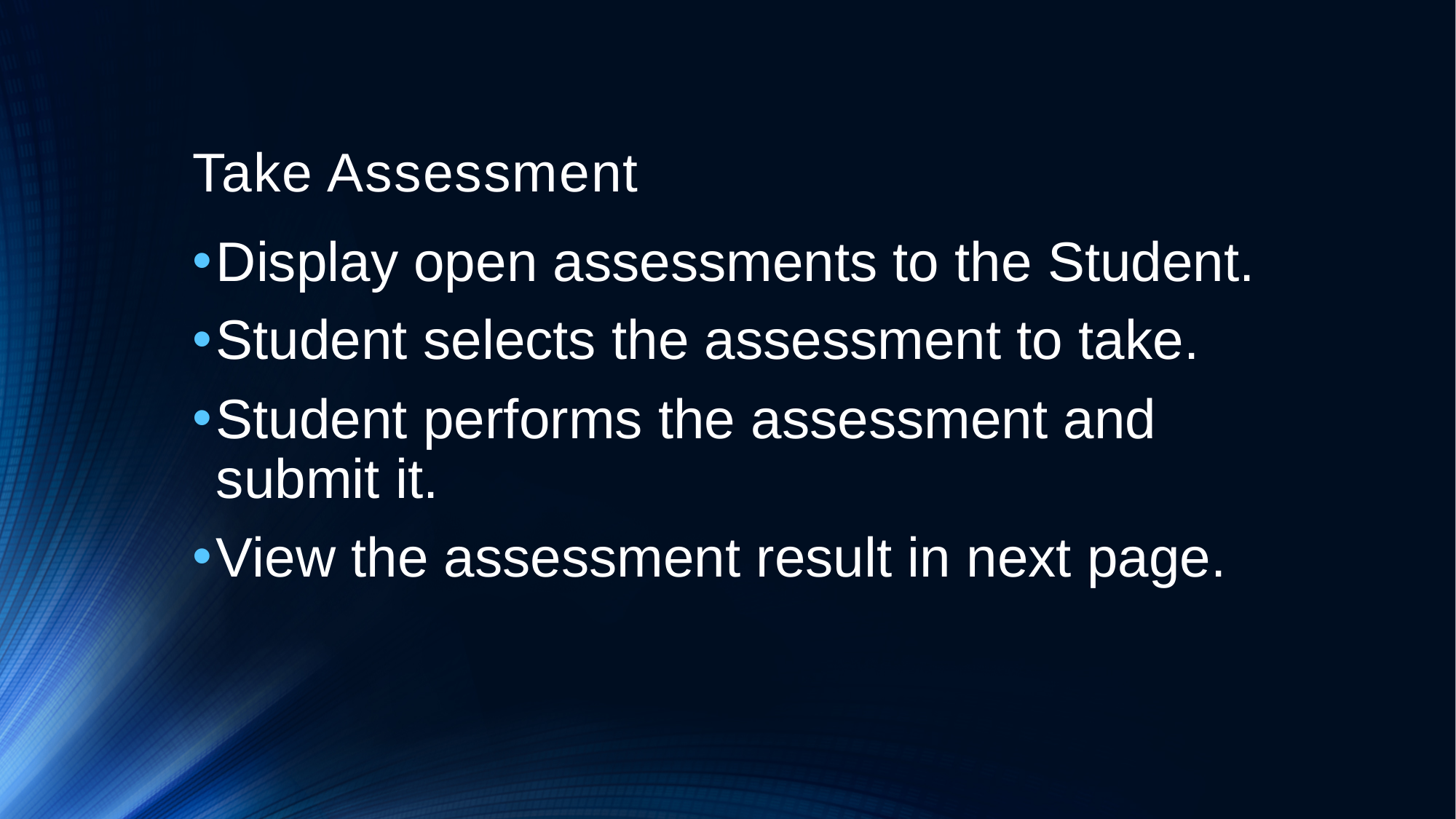

# Take Assessment
Display open assessments to the Student.
Student selects the assessment to take.
Student performs the assessment and submit it.
View the assessment result in next page.